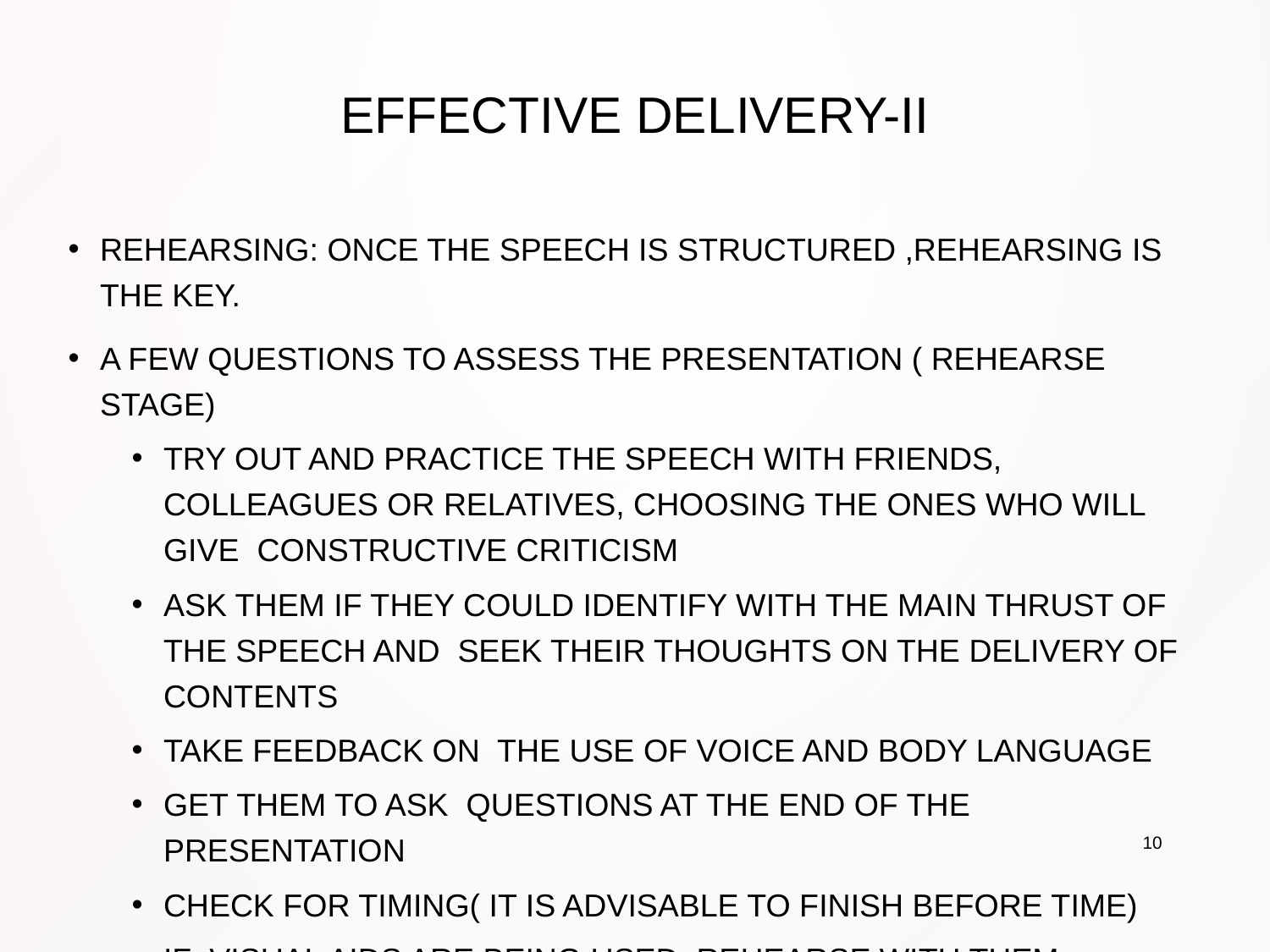

# Effective Delivery-II
Rehearsing: Once the speech is structured ,rehearsing is the key.
A few questions to assess the presentation ( Rehearse stage)
Try out and practice the speech with friends, colleagues or relatives, choosing the ones who will give  constructive criticism
Ask them if they could identify with the main thrust of the speech and  seek their thoughts on the delivery of contents
Take feedback on  the use of voice and body language
Get them to ask  questions at the end of the presentation
Check for timing( It is advisable to finish before time)
If  visual aids are being used, rehearse with them
10